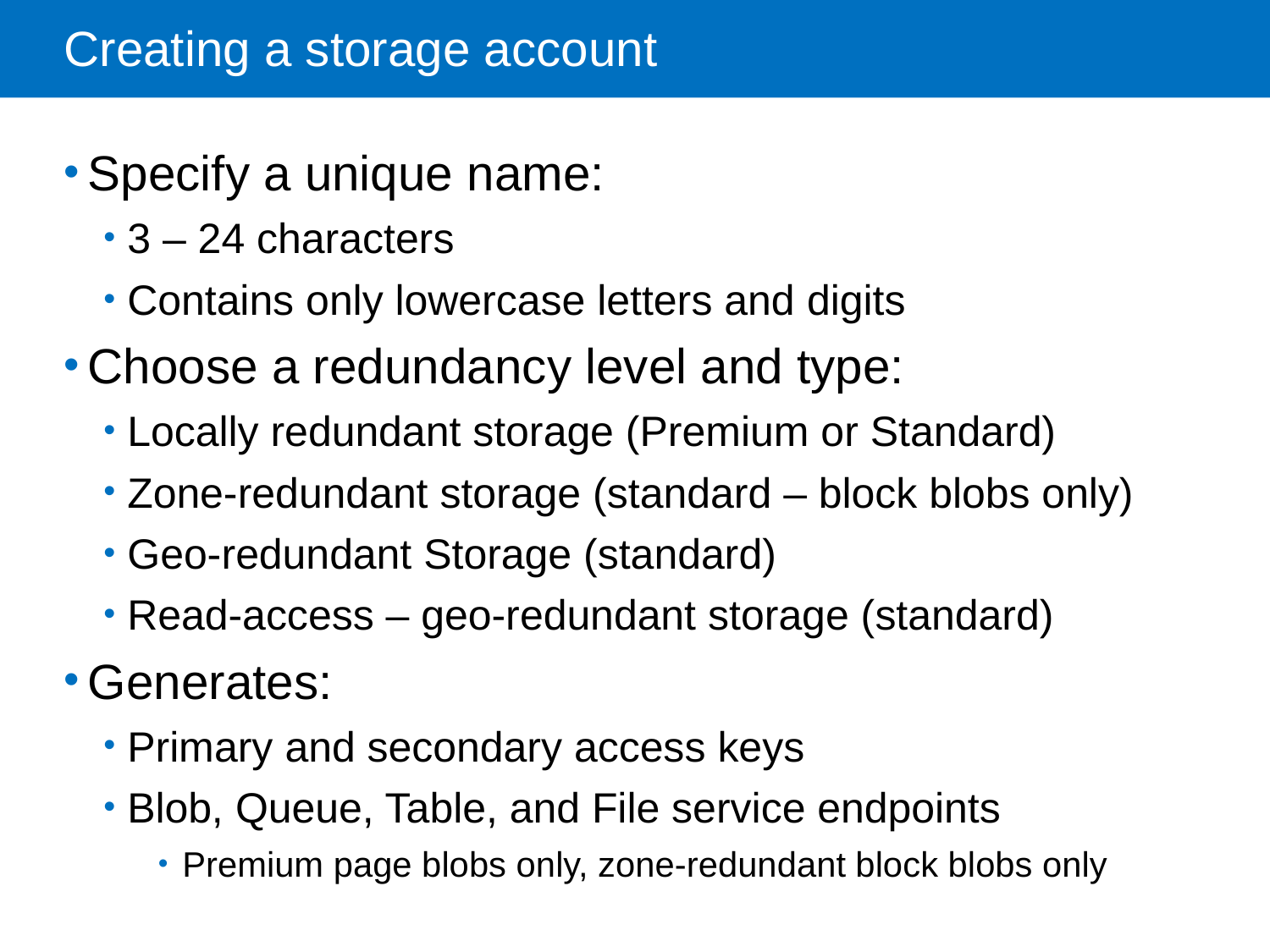

# Creating a storage account
Specify a unique name:
3 – 24 characters
Contains only lowercase letters and digits
Choose a redundancy level and type:
Locally redundant storage (Premium or Standard)
Zone-redundant storage (standard – block blobs only)
Geo-redundant Storage (standard)
Read-access – geo-redundant storage (standard)
Generates:
Primary and secondary access keys
Blob, Queue, Table, and File service endpoints
Premium page blobs only, zone-redundant block blobs only